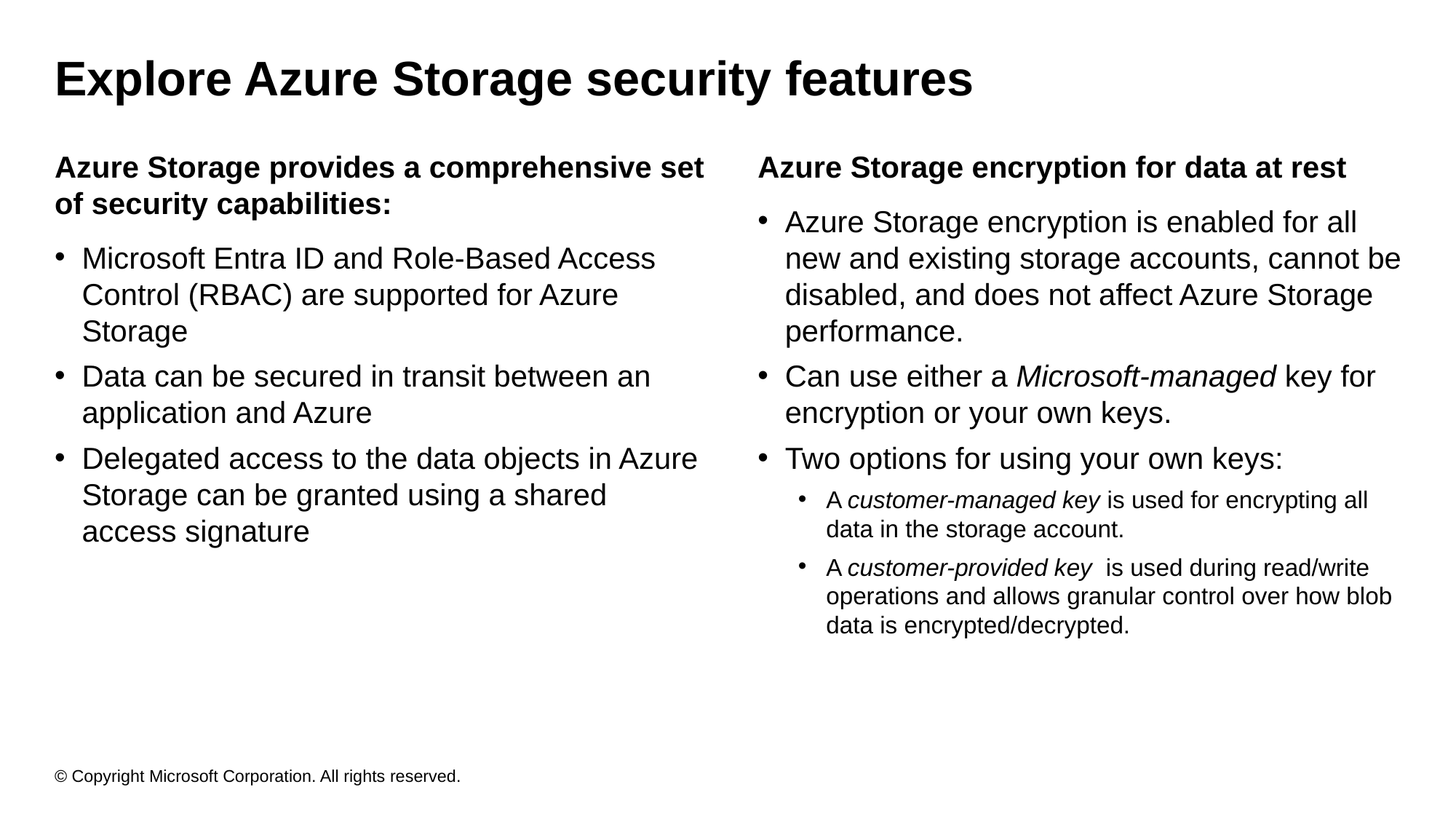

# Explore Azure Storage security features
Azure Storage provides a comprehensive set of security capabilities:
Microsoft Entra ID and Role-Based Access Control (RBAC) are supported for Azure Storage
Data can be secured in transit between an application and Azure
Delegated access to the data objects in Azure Storage can be granted using a shared access signature

Azure Storage encryption for data at rest
Azure Storage encryption is enabled for all new and existing storage accounts, cannot be disabled, and does not affect Azure Storage performance.
Can use either a Microsoft-managed key for encryption or your own keys.
Two options for using your own keys:
A customer-managed key is used for encrypting all data in the storage account.
A customer-provided key  is used during read/write operations and allows granular control over how blob data is encrypted/decrypted.